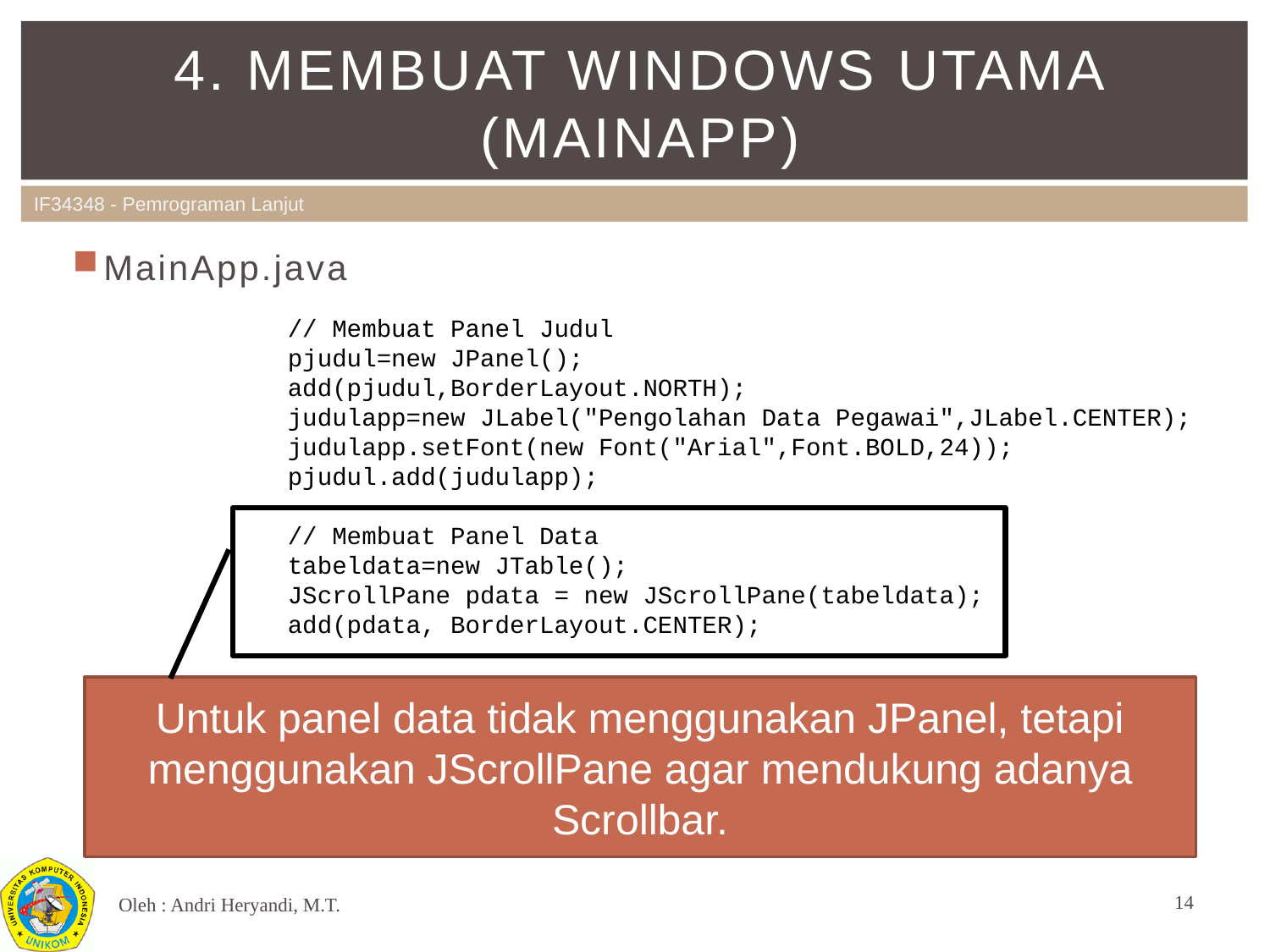

# 4. Membuat windows utama (MainApp)
MainApp.java
		// Membuat Panel Judul
		pjudul=new JPanel();
		add(pjudul,BorderLayout.NORTH);
		judulapp=new JLabel("Pengolahan Data Pegawai",JLabel.CENTER);
		judulapp.setFont(new Font("Arial",Font.BOLD,24));
		pjudul.add(judulapp);

		// Membuat Panel Data
		tabeldata=new JTable();
		JScrollPane pdata = new JScrollPane(tabeldata);
		add(pdata, BorderLayout.CENTER);

Untuk panel data tidak menggunakan JPanel, tetapi menggunakan JScrollPane agar mendukung adanya Scrollbar.
14
Oleh : Andri Heryandi, M.T.